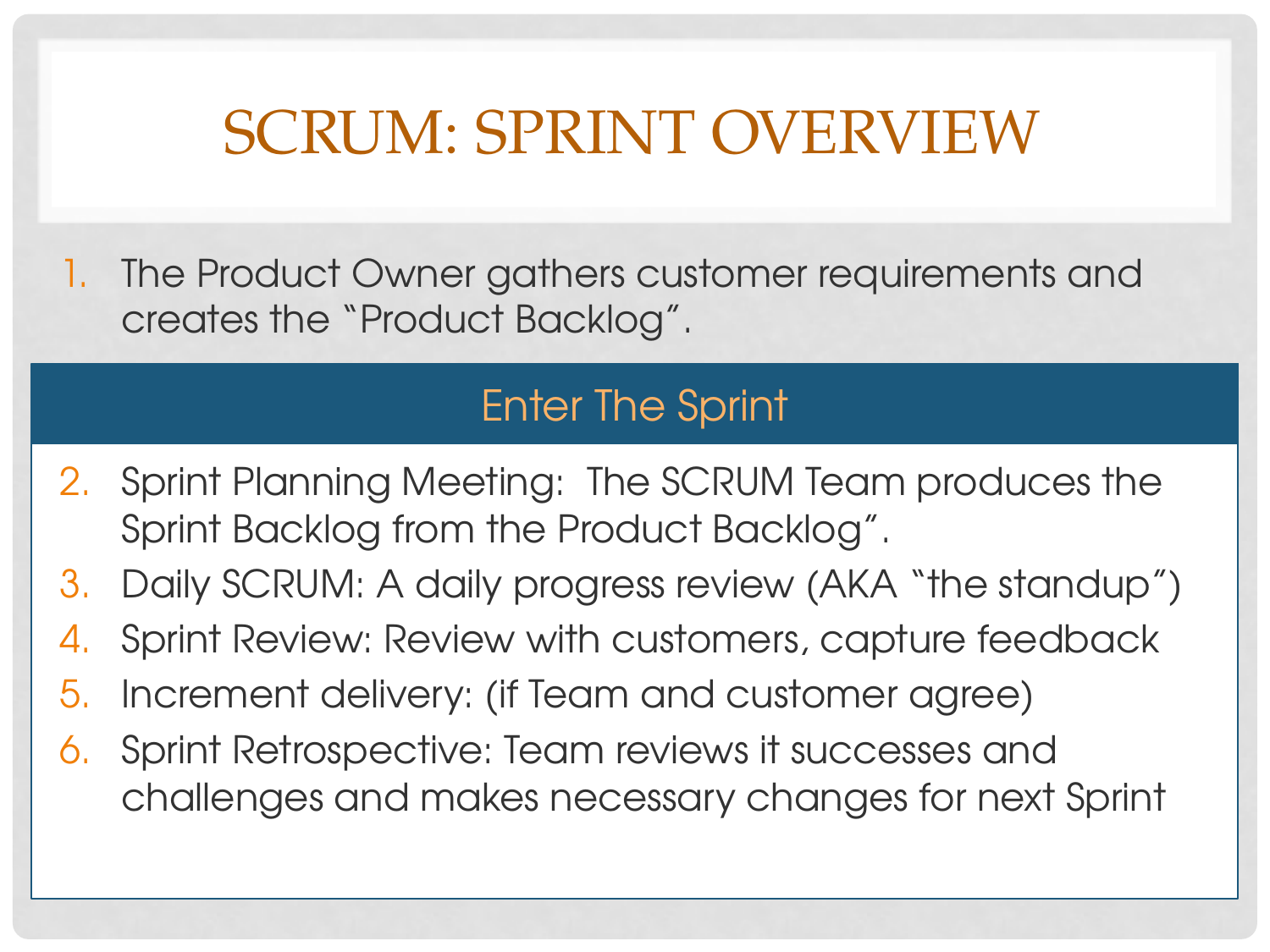

# ScRUM: Sprint Overview
The Product Owner gathers customer requirements and creates the “Product Backlog”.

Sprint Planning Meeting:  The SCRUM Team produces the Sprint Backlog from the Product Backlog”.
Daily SCRUM: A daily progress review (AKA “the standup”)
Sprint Review: Review with customers, capture feedback
Increment delivery: (if Team and customer agree)
Sprint Retrospective: Team reviews it successes and challenges and makes necessary changes for next Sprint

Enter The Sprint